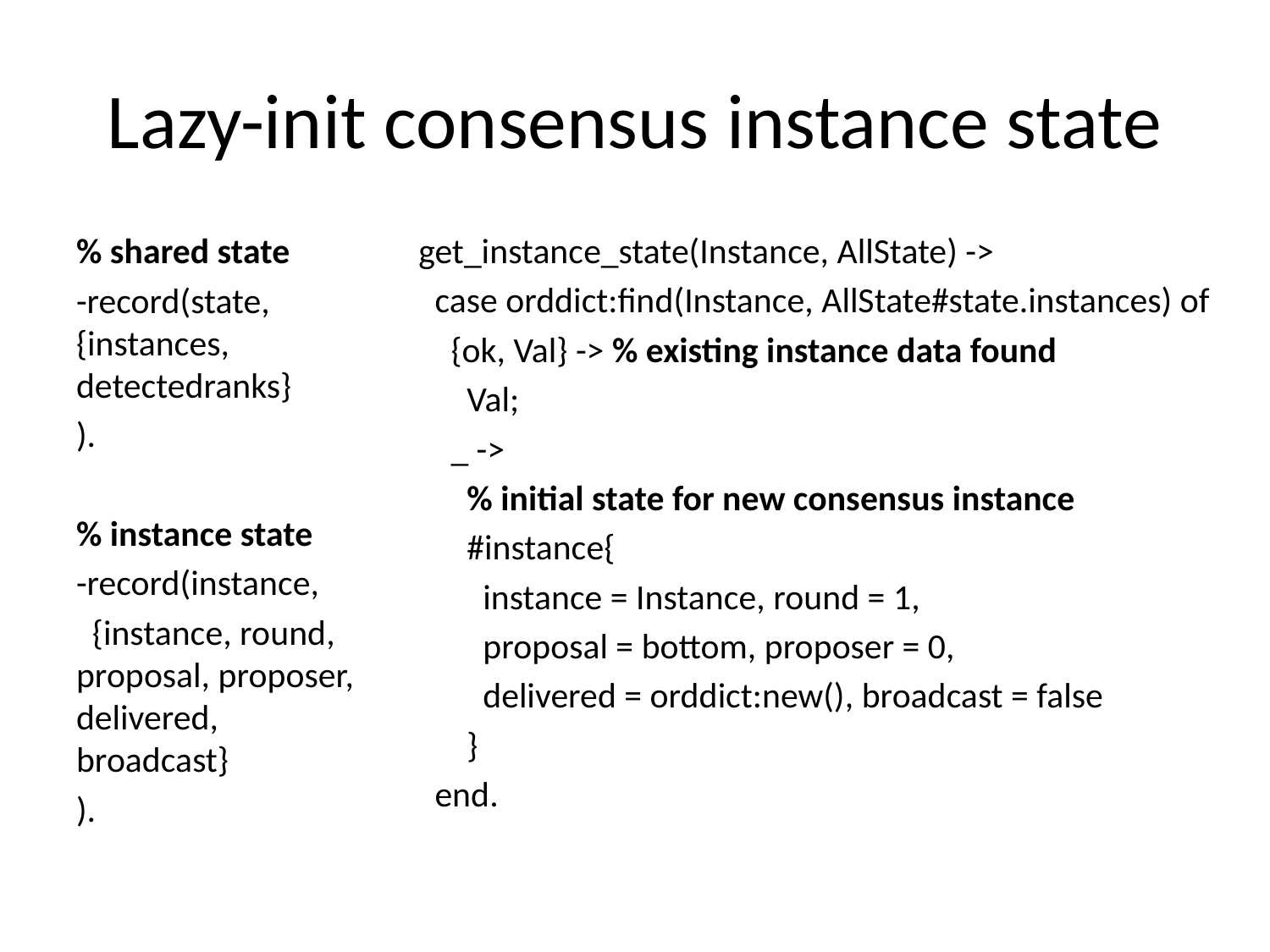

# Lazy-init consensus instance state
% shared state
-record(state, {instances, detectedranks}
).

% instance state
-record(instance,
  {instance, round, proposal, proposer, delivered, broadcast}
).
get_instance_state(Instance, AllState) ->
  case orddict:find(Instance, AllState#state.instances) of
    {ok, Val} -> % existing instance data found
      Val;
    _ ->
      % initial state for new consensus instance
      #instance{
        instance = Instance, round = 1,
        proposal = bottom, proposer = 0,
        delivered = orddict:new(), broadcast = false
      }
  end.